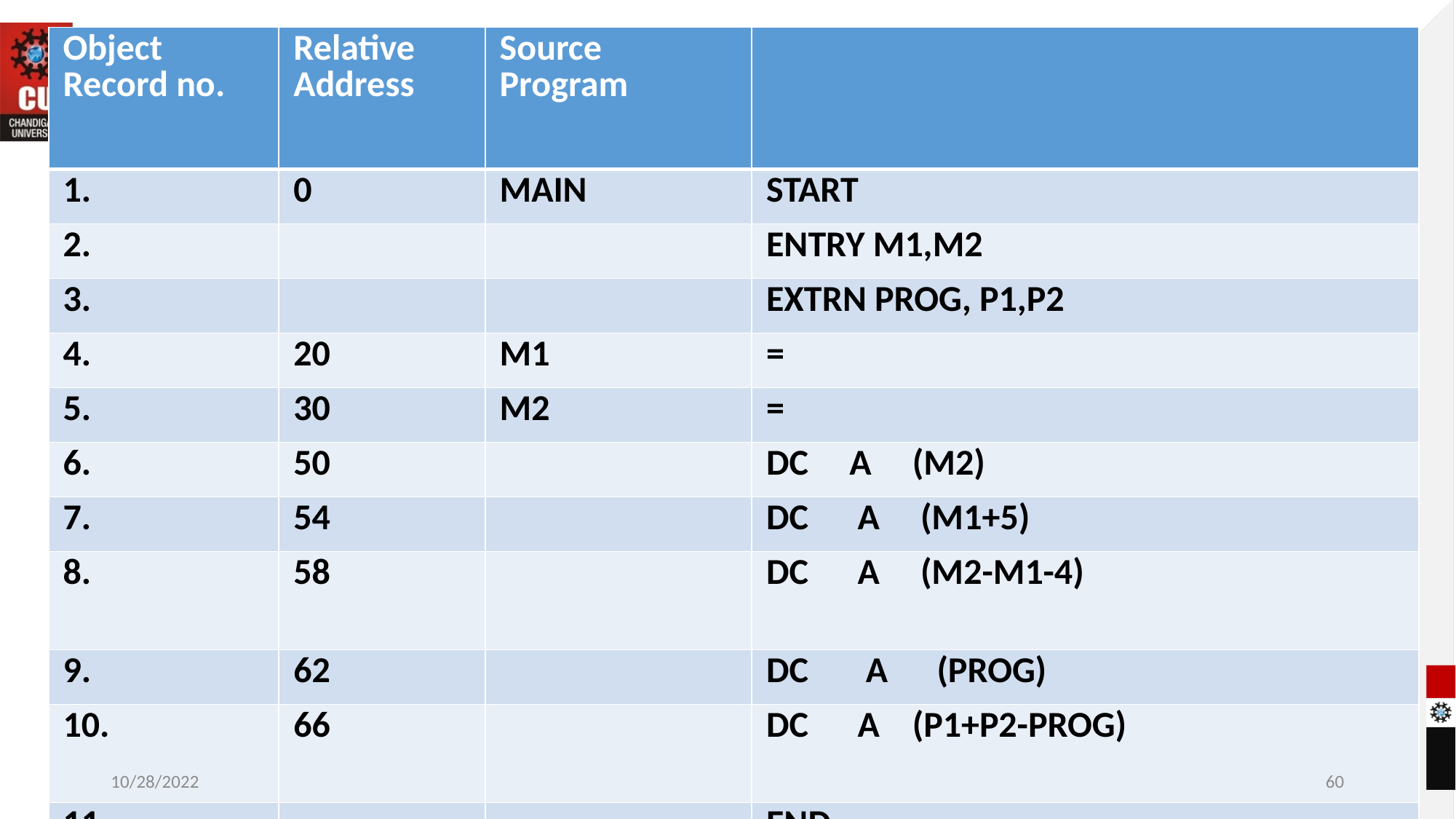

| Object Record no. | Relative Address | Source Program |  |
| --- | --- | --- | --- |
| 1. | 0 | MAIN | START |
| 2. |  |  | ENTRY M1,M2 |
| 3. |  |  | EXTRN PROG, P1,P2 |
| 4. | 20 | M1 | = |
| 5. | 30 | M2 | = |
| 6. | 50 |  | DC A (M2) |
| 7. | 54 |  | DC A (M1+5) |
| 8. | 58 |  | DC A (M2-M1-4) |
| 9. | 62 |  | DC A (PROG) |
| 10. | 66 |  | DC A (P1+P2-PROG) |
| 11. |  |  | END |
10/28/2022
60